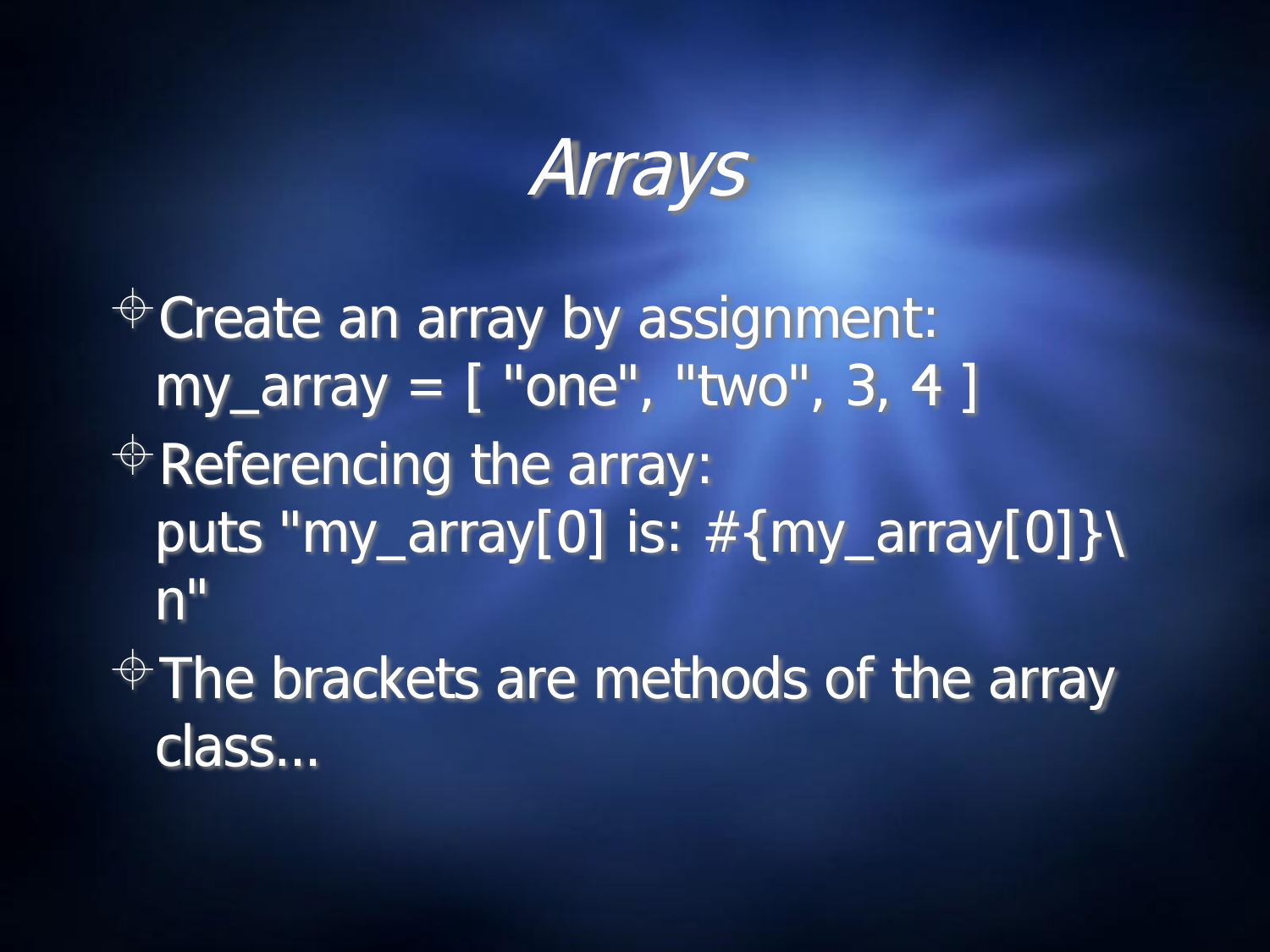

# Arrays
Create an array by assignment:
my_array = [ "one", "two", 3, 4 ]
Referencing the array:
puts "my_array[0] is: #{my_array[0]}\n"
The brackets are methods of the array class…